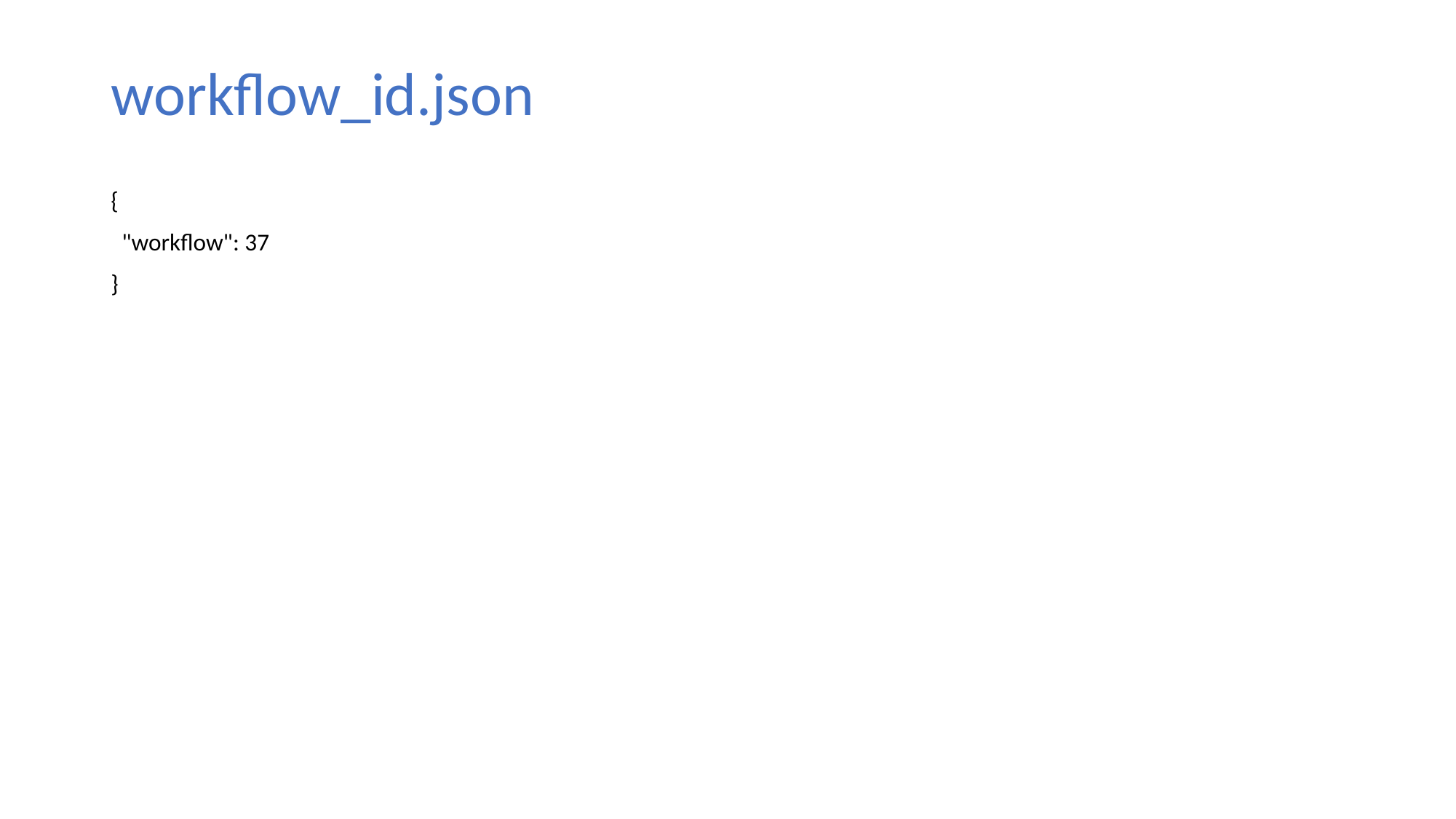

# workflow_id.json
{
  "workflow": 37
}